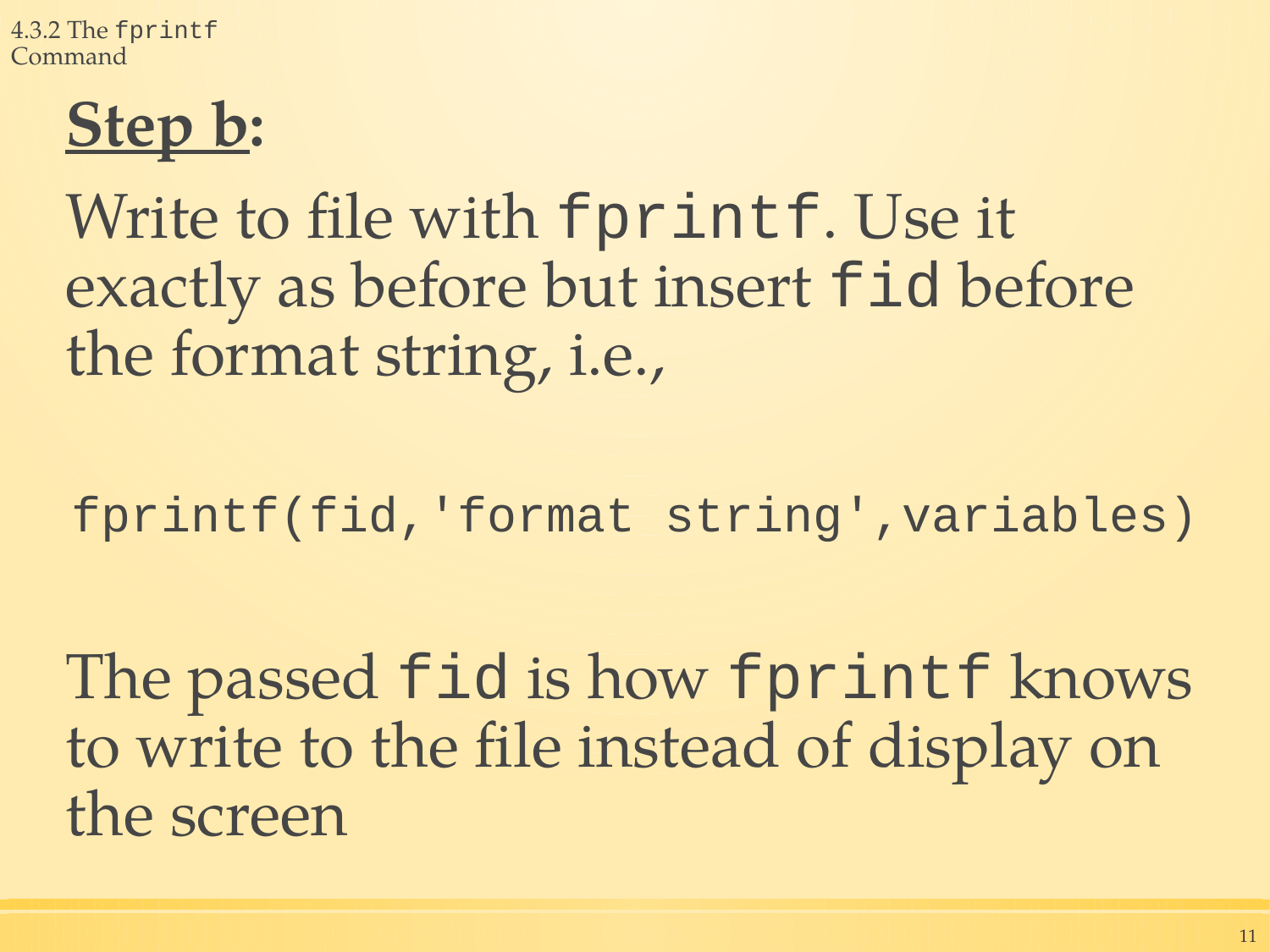

4.3.2 The fprintf Command
Step b:
Write to file with fprintf. Use it exactly as before but insert fid before the format string, i.e.,

fprintf(fid,'format string',variables)

The passed fid is how fprintf knows to write to the file instead of display on the screen
11